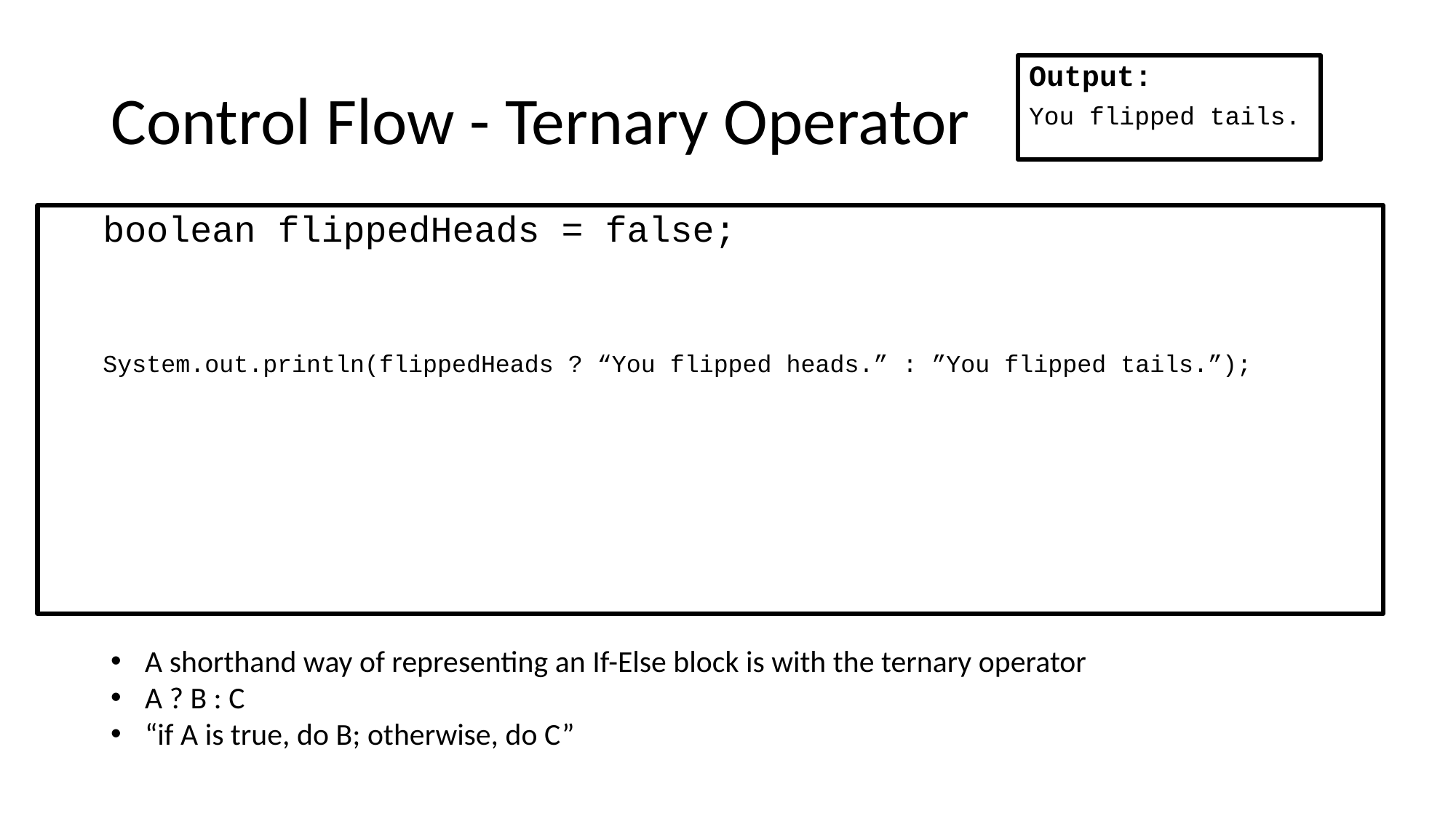

# Control Flow - Ternary Operator
Output:
You flipped tails.
boolean flippedHeads = false;

System.out.println(flippedHeads ? “You flipped heads.” : ”You flipped tails.”);

A shorthand way of representing an If-Else block is with the ternary operator
A ? B : C
“if A is true, do B; otherwise, do C”